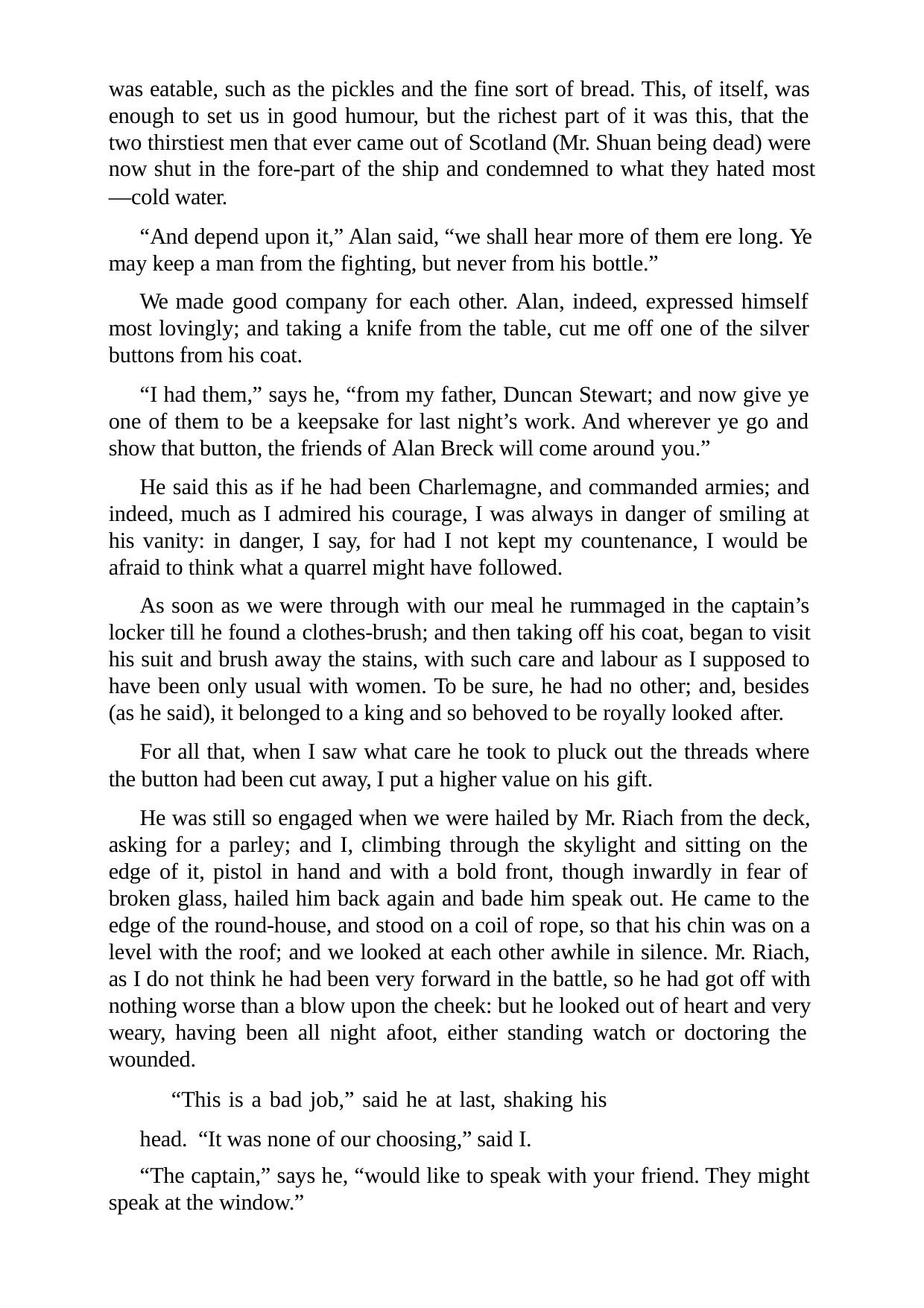

was eatable, such as the pickles and the fine sort of bread. This, of itself, was  enough to set us in good humour, but the richest part of it was this, that the  two thirstiest men that ever came out of Scotland (Mr. Shuan being dead) were  now shut in the fore-part of the ship and condemned to what they hated most
—cold water.
“And depend upon it,” Alan said, “we shall hear more of them ere long. Ye  may keep a man from the fighting, but never from his bottle.”
We made good company for each other. Alan, indeed, expressed himself  most lovingly; and taking a knife from the table, cut me off one of the silver  buttons from his coat.
“I had them,” says he, “from my father, Duncan Stewart; and now give ye  one of them to be a keepsake for last night’s work. And wherever ye go and  show that button, the friends of Alan Breck will come around you.”
He said this as if he had been Charlemagne, and commanded armies; and  indeed, much as I admired his courage, I was always in danger of smiling at  his vanity: in danger, I say, for had I not kept my countenance, I would be  afraid to think what a quarrel might have followed.
As soon as we were through with our meal he rummaged in the captain’s  locker till he found a clothes-brush; and then taking off his coat, began to visit  his suit and brush away the stains, with such care and labour as I supposed to  have been only usual with women. To be sure, he had no other; and, besides  (as he said), it belonged to a king and so behoved to be royally looked after.
For all that, when I saw what care he took to pluck out the threads where  the button had been cut away, I put a higher value on his gift.
He was still so engaged when we were hailed by Mr. Riach from the deck,  asking for a parley; and I, climbing through the skylight and sitting on the  edge of it, pistol in hand and with a bold front, though inwardly in fear of  broken glass, hailed him back again and bade him speak out. He came to the  edge of the round-house, and stood on a coil of rope, so that his chin was on a  level with the roof; and we looked at each other awhile in silence. Mr. Riach,  as I do not think he had been very forward in the battle, so he had got off with  nothing worse than a blow upon the cheek: but he looked out of heart and very  weary, having been all night afoot, either standing watch or doctoring the  wounded.
“This is a bad job,” said he at last, shaking his head.  “It was none of our choosing,” said I.
“The captain,” says he, “would like to speak with your friend. They might  speak at the window.”